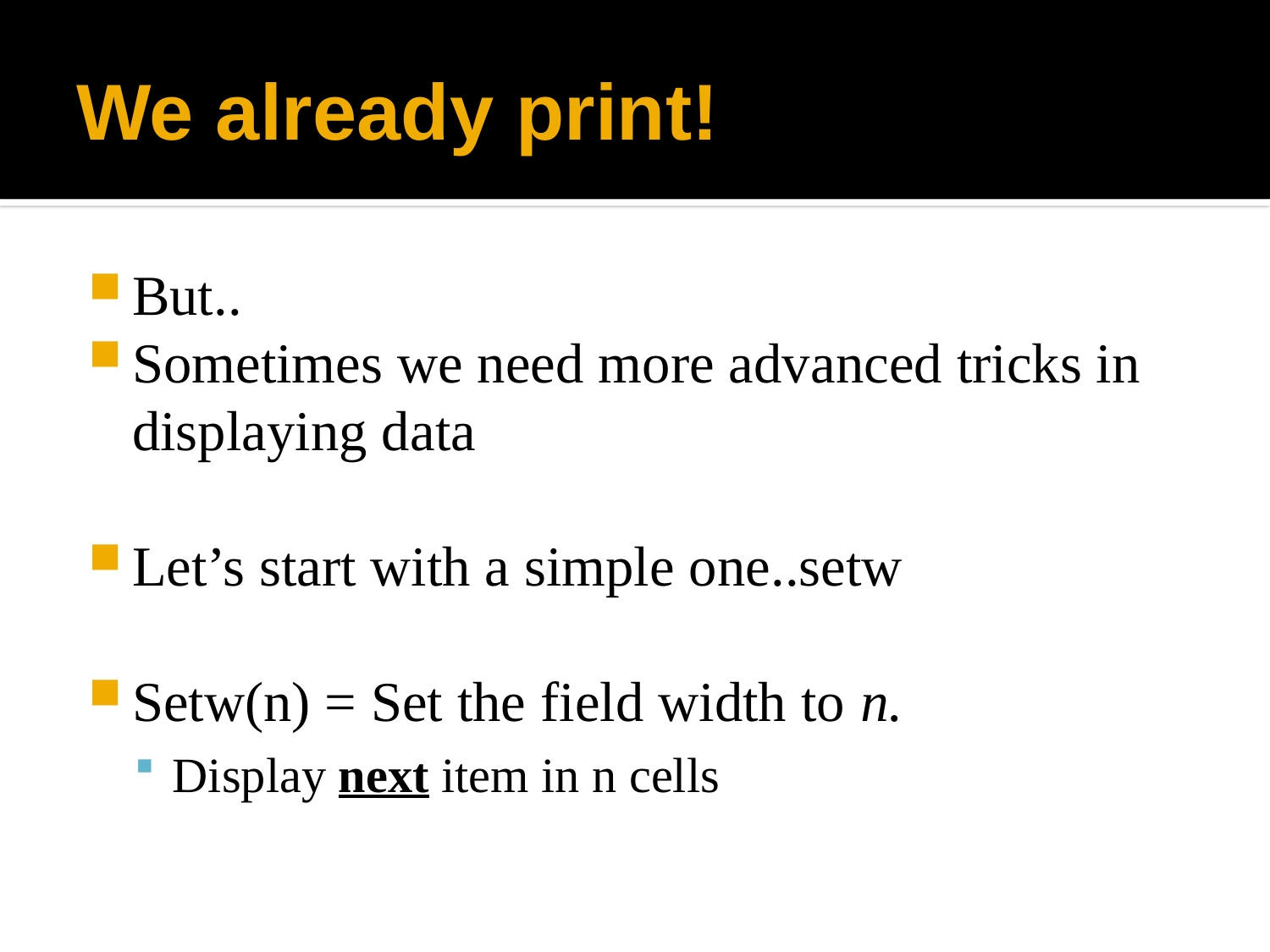

# We already print!
But..
Sometimes we need more advanced tricks in displaying data

Let’s start with a simple one..setw

Setw(n) = Set the field width to n.
Display next item in n cells